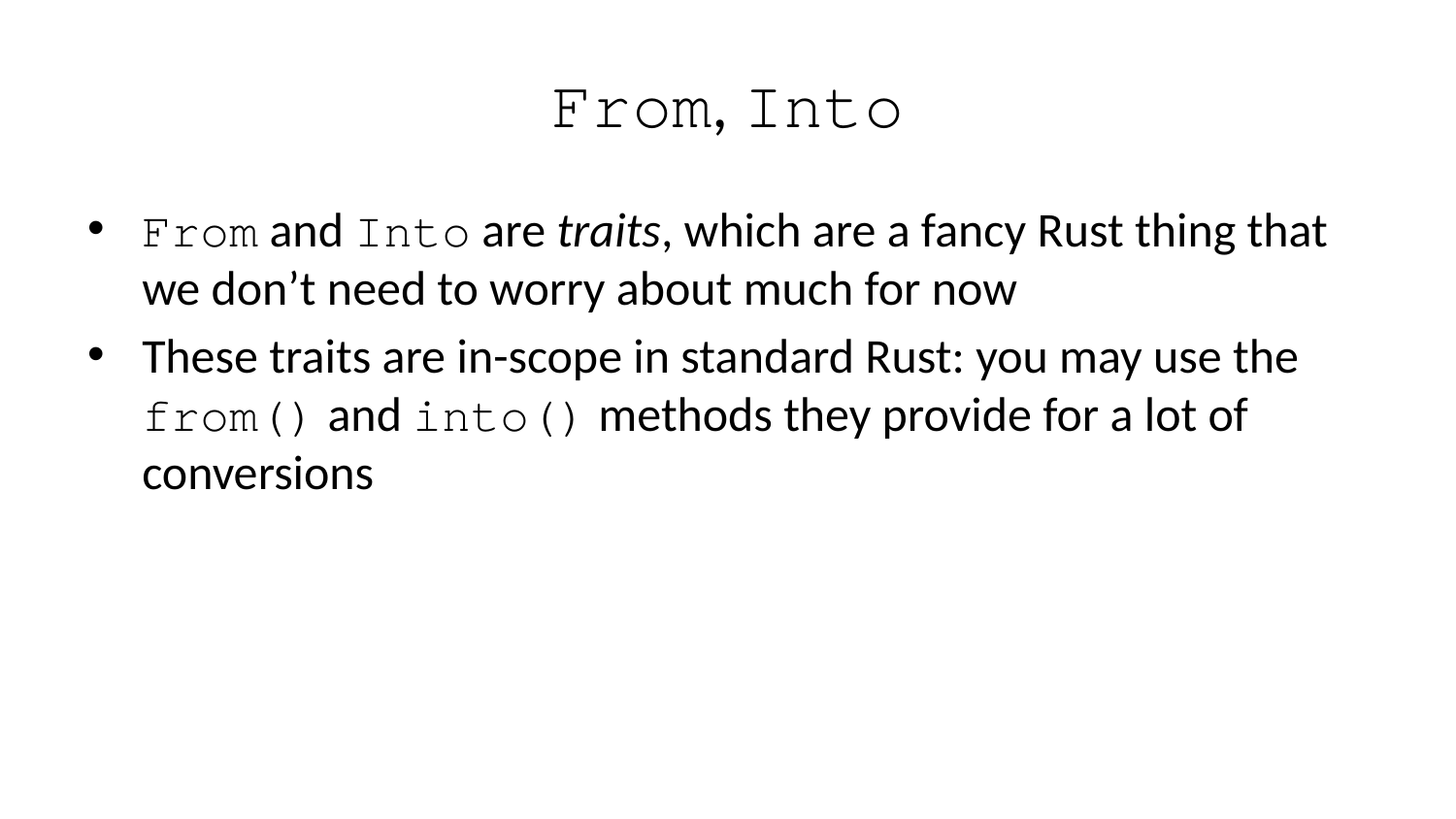

# From, Into
From and Into are traits, which are a fancy Rust thing that we don’t need to worry about much for now
These traits are in-scope in standard Rust: you may use the from() and into() methods they provide for a lot of conversions